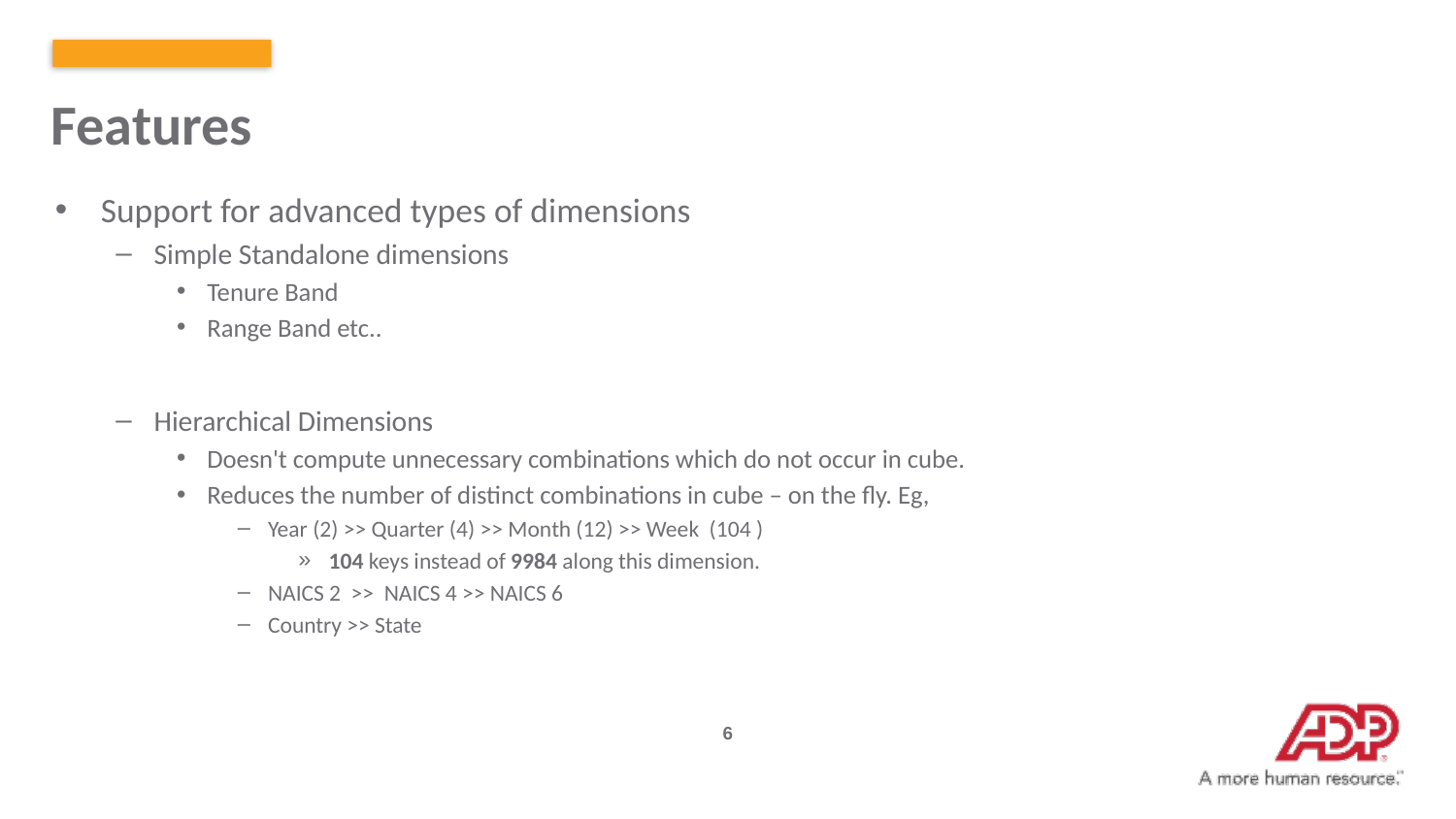

Features
Support for advanced types of dimensions
Simple Standalone dimensions
Tenure Band
Range Band etc..

Hierarchical Dimensions
Doesn't compute unnecessary combinations which do not occur in cube.
Reduces the number of distinct combinations in cube – on the fly. Eg,
Year (2) >> Quarter (4) >> Month (12) >> Week  (104 )
104 keys instead of 9984 along this dimension.
NAICS 2  >>  NAICS 4 >> NAICS 6
Country >> State